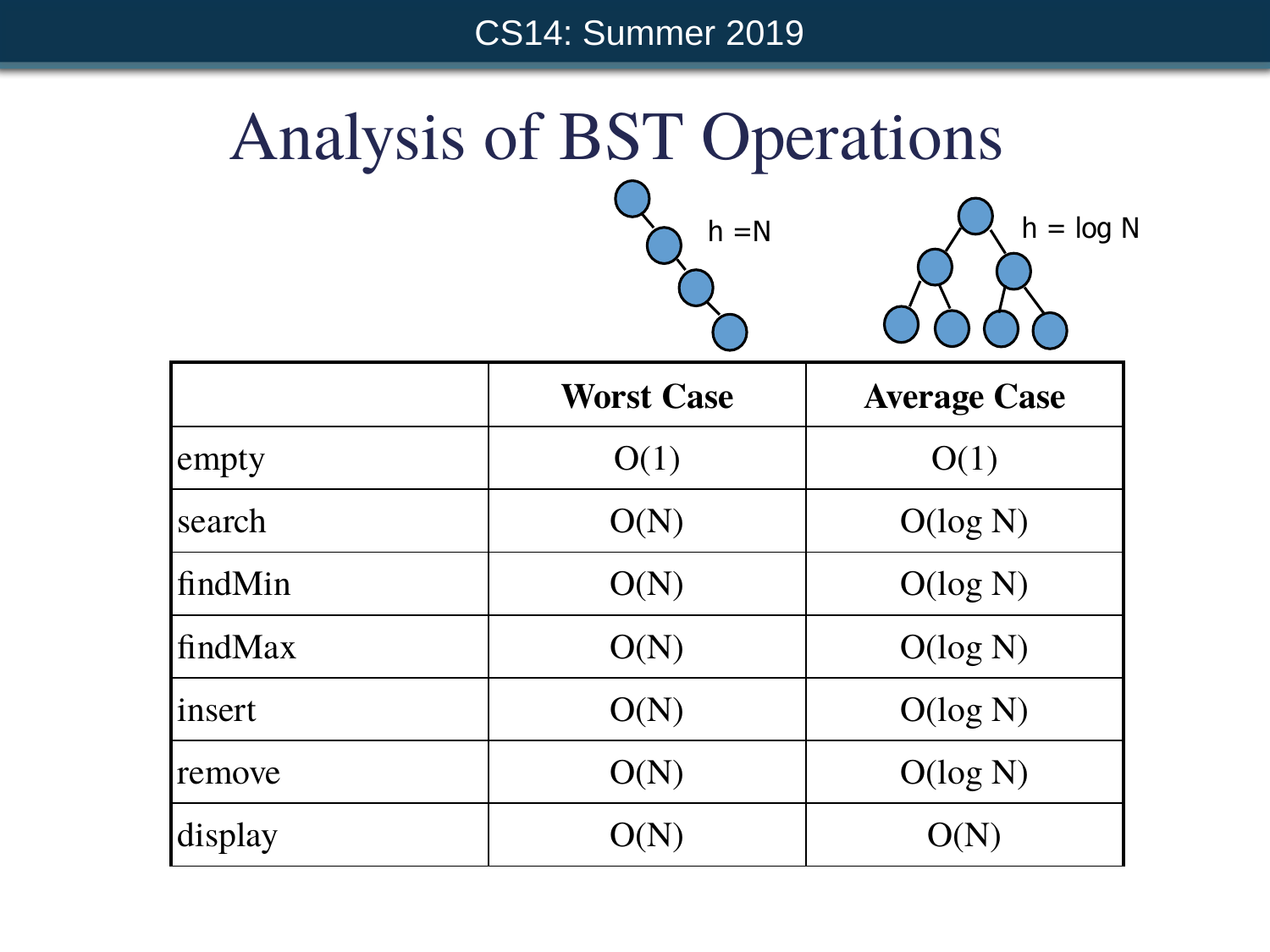

Analysis of BST Operations

h =N

h = log N

|  | Worst Case | Average Case |
| --- | --- | --- |
| empty | O(1) | O(1) |
| search | O(N) | O(log N) |
| findMin | O(N) | O(log N) |
| findMax | O(N) | O(log N) |
| insert | O(N) | O(log N) |
| remove | O(N) | O(log N) |
| display | O(N) | O(N) |